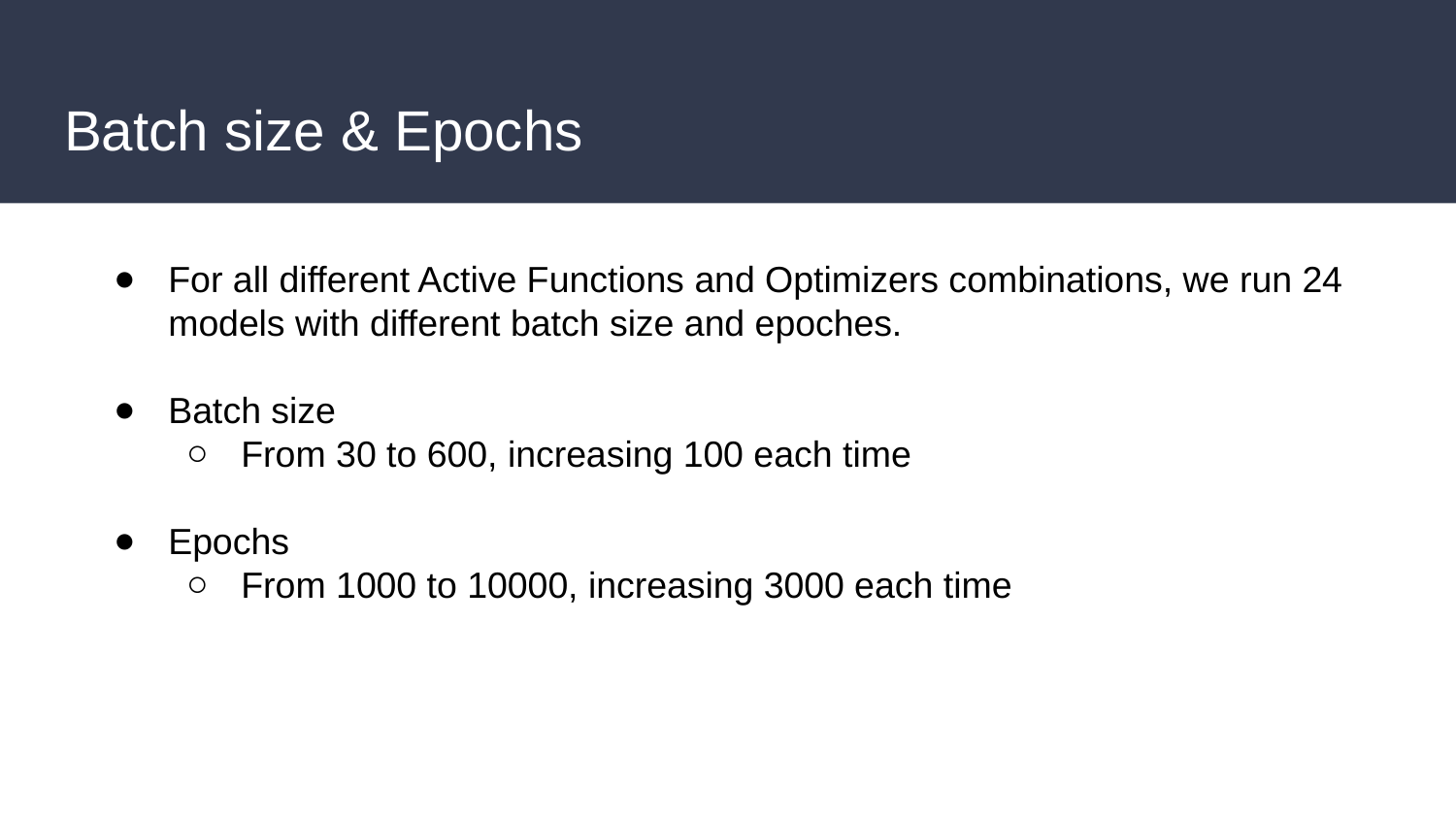

# Batch size & Epochs
For all different Active Functions and Optimizers combinations, we run 24 models with different batch size and epoches.

Batch size
From 30 to 600, increasing 100 each time

Epochs
From 1000 to 10000, increasing 3000 each time